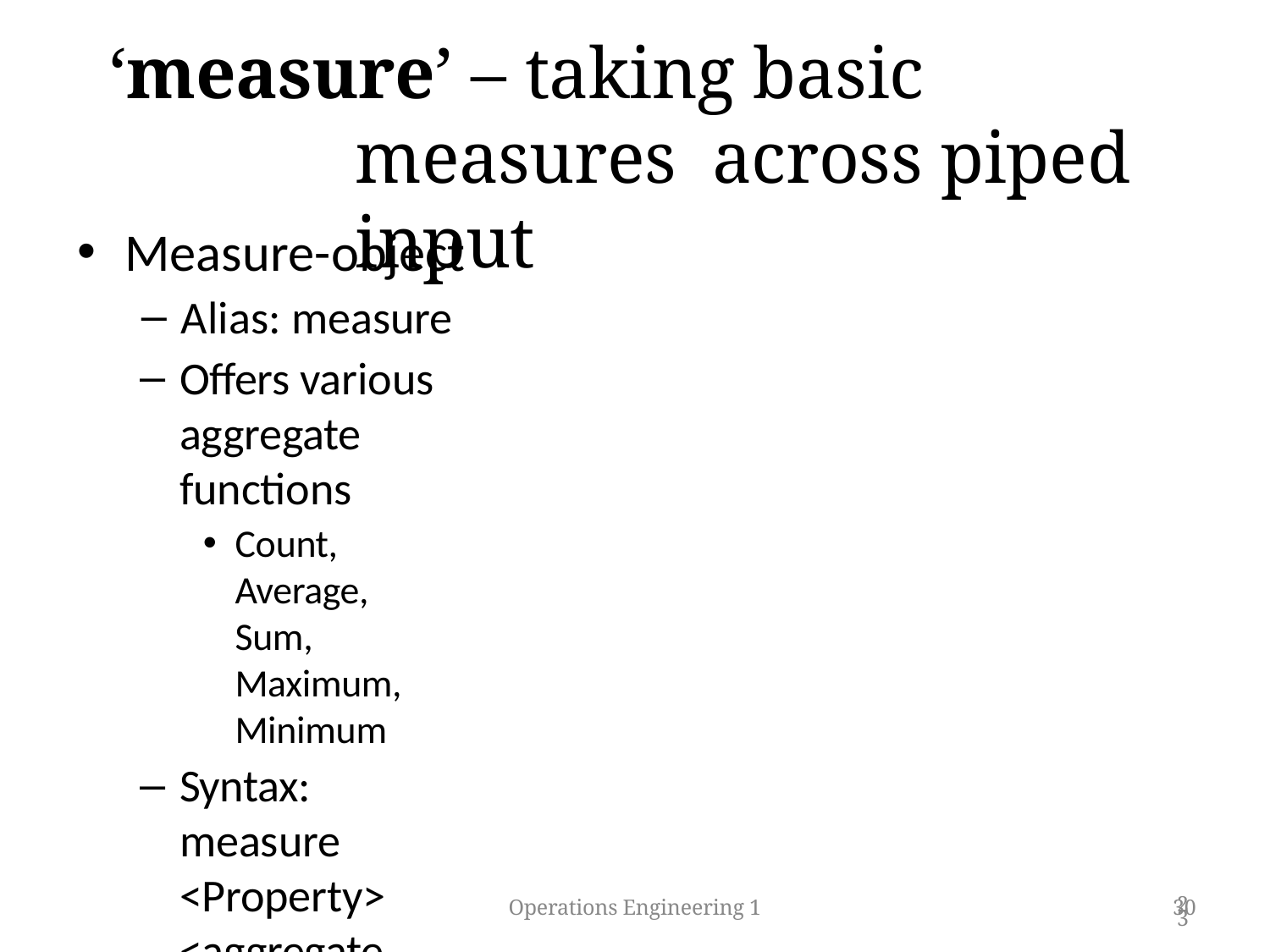

# ‘measure’ – taking basic measures  across piped input
Measure-object
Alias: measure
Offers various aggregate functions
Count, Average, Sum, Maximum, Minimum
Syntax: measure <Property> <aggregate function>
Examples
get-EventLog –LogName Application | Measure-
Object
get-Process | measure VirtualMemorySize –Sum
dir D:\ -File –Recurse | measure Length
get-content C:\bootmgr | measure -Line
Operations Engineering 1
30
23